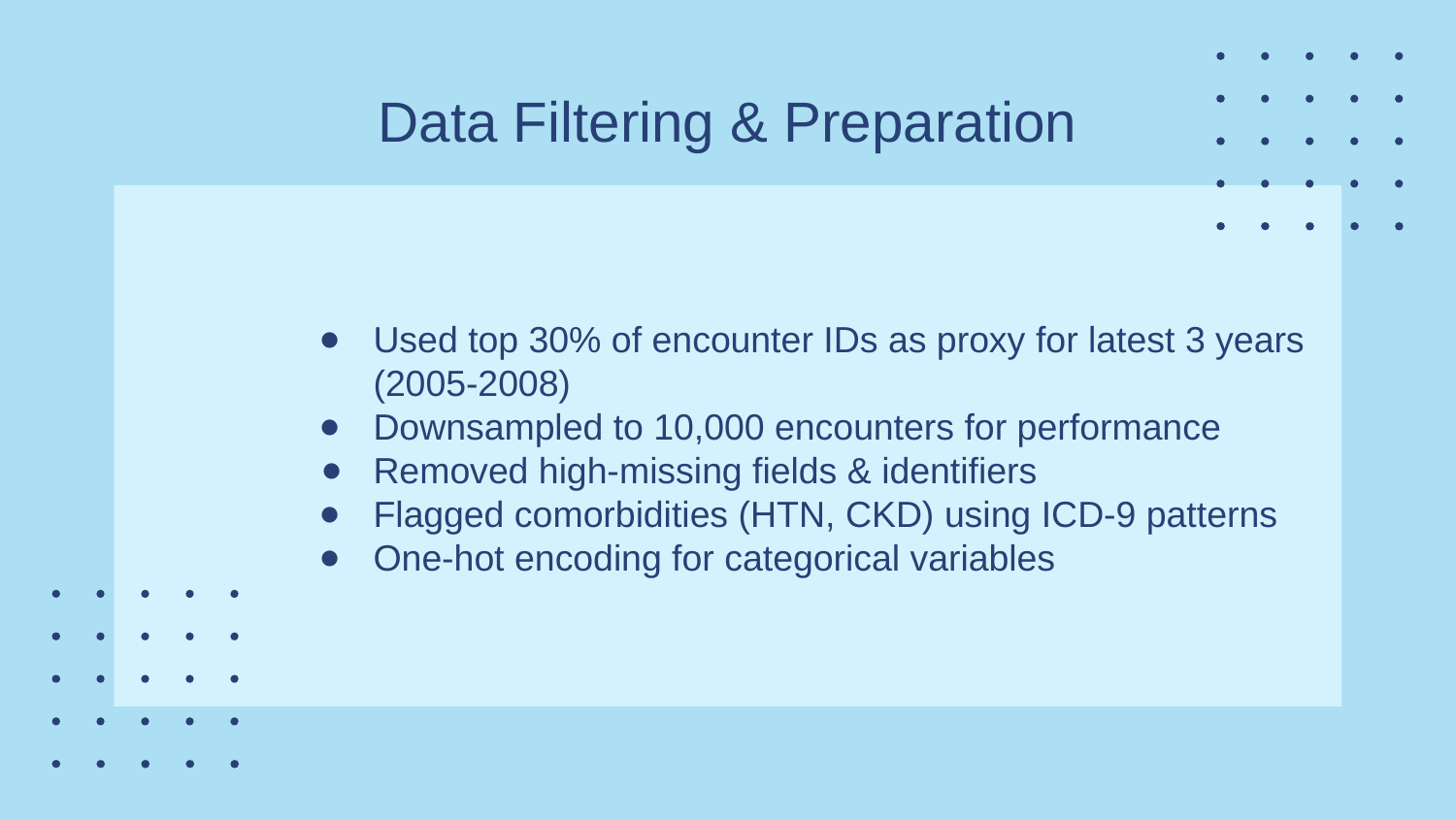

# Data Filtering & Preparation
Used top 30% of encounter IDs as proxy for latest 3 years (2005-2008)
Downsampled to 10,000 encounters for performance
Removed high-missing fields & identifiers
Flagged comorbidities (HTN, CKD) using ICD-9 patterns
One-hot encoding for categorical variables